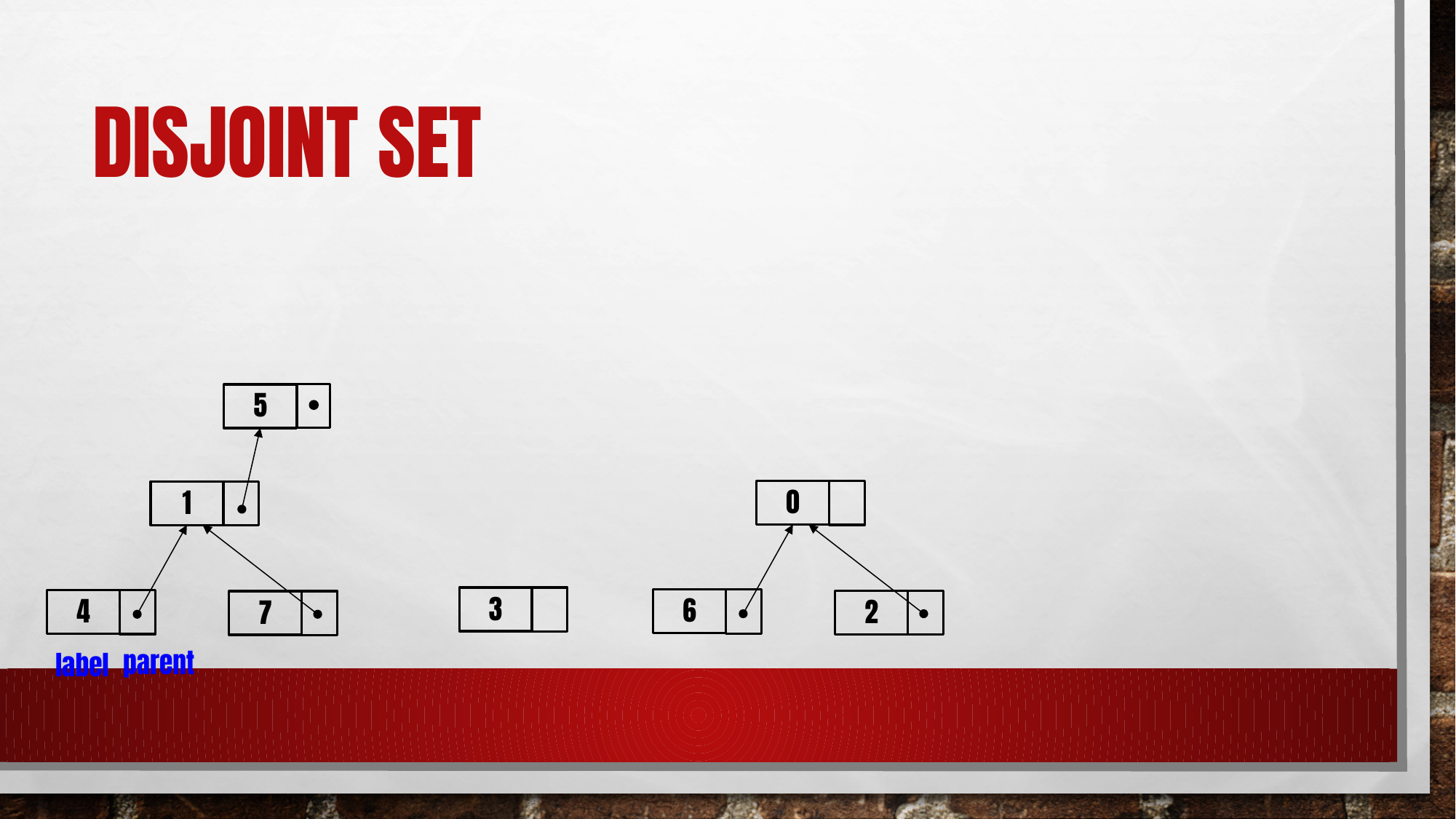

# Disjoint Set

5

0

1

3

6

4

2

7

parent
label